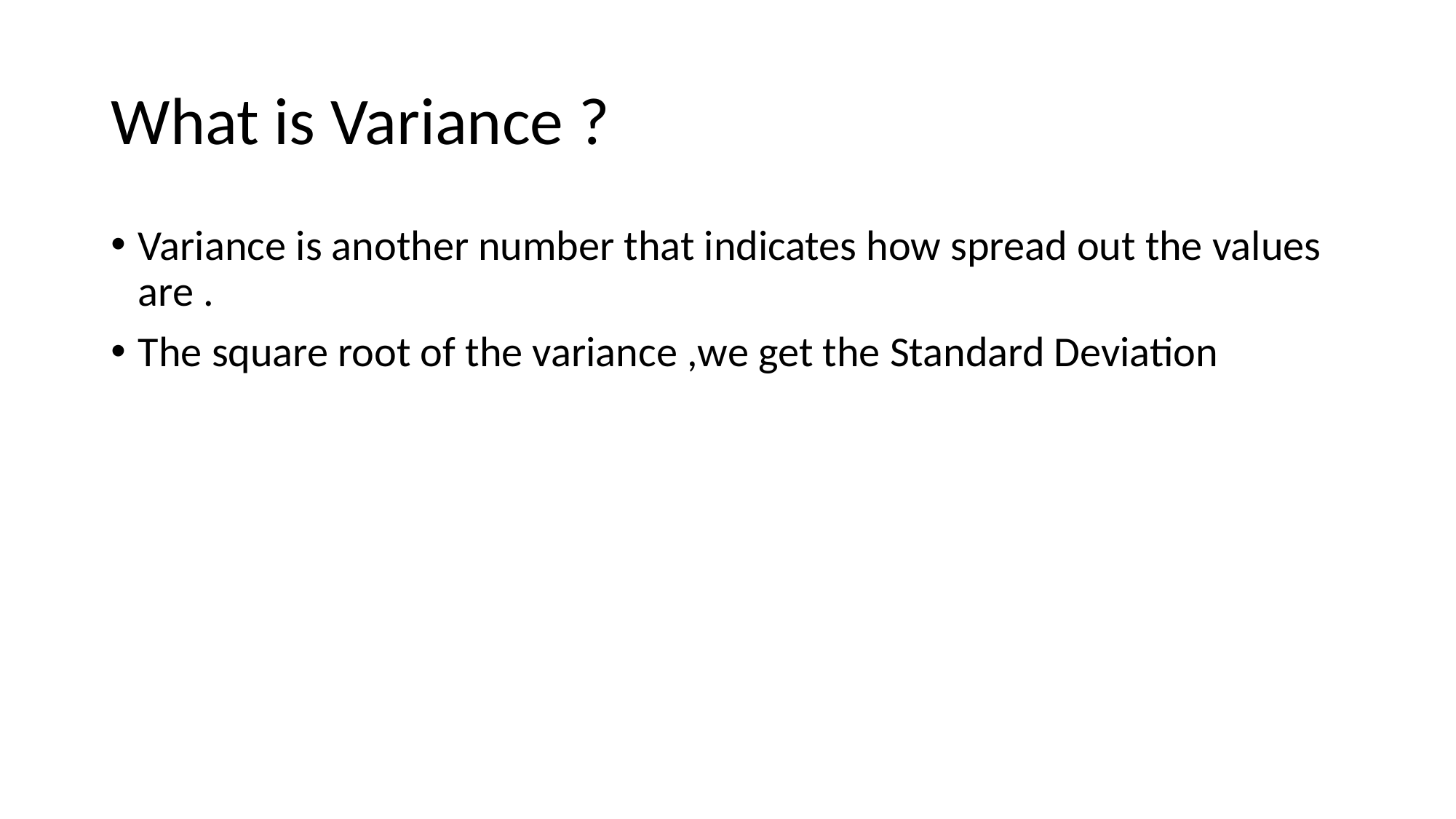

# What is Variance ?
Variance is another number that indicates how spread out the values are .
The square root of the variance ,we get the Standard Deviation